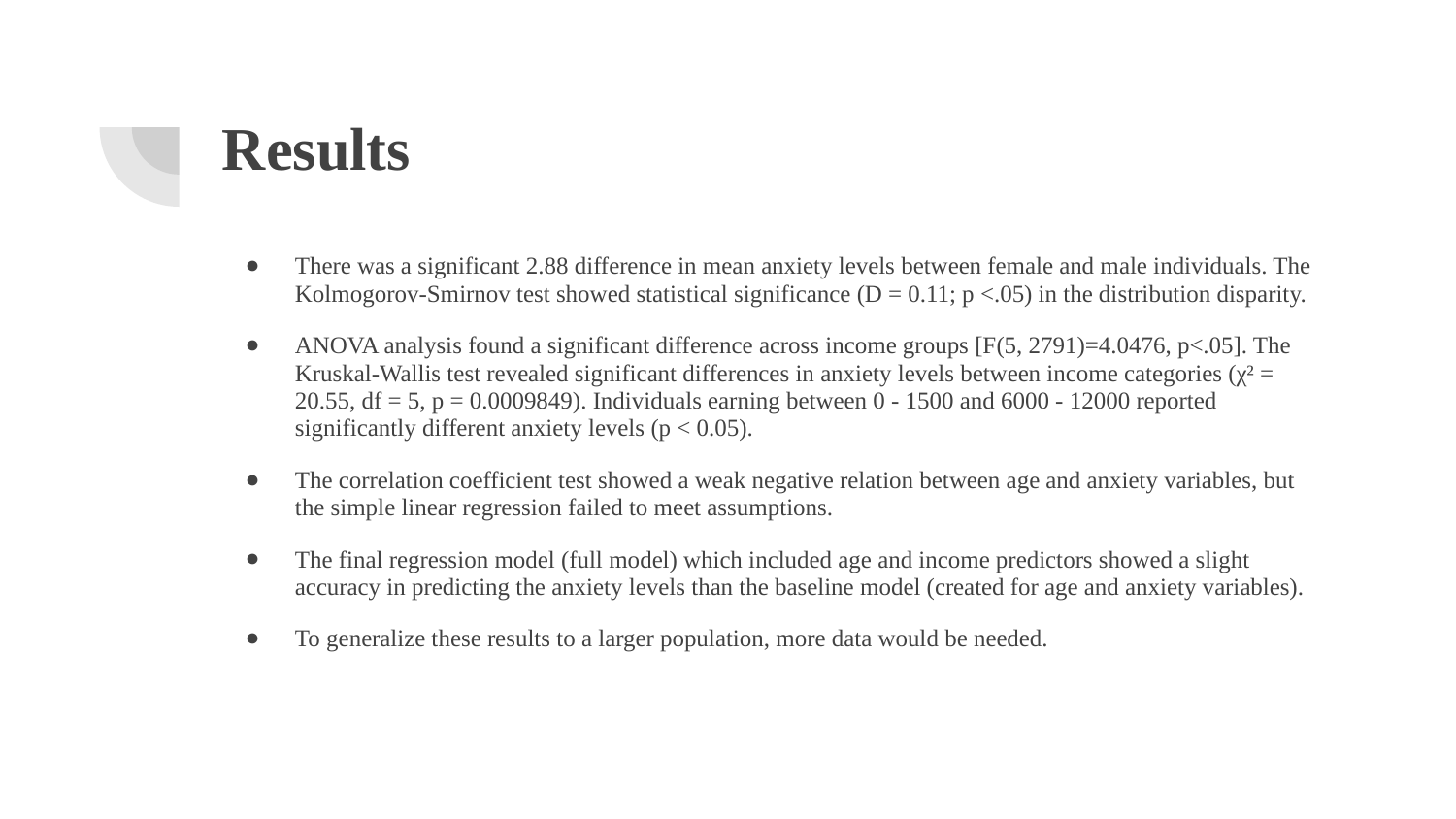

# Results

There was a significant 2.88 difference in mean anxiety levels between female and male individuals. The Kolmogorov-Smirnov test showed statistical significance (D = 0.11; p <.05) in the distribution disparity.
ANOVA analysis found a significant difference across income groups [F(5, 2791)=4.0476, p<.05]. The Kruskal-Wallis test revealed significant differences in anxiety levels between income categories (χ² = 20.55, df = 5, p = 0.0009849). Individuals earning between 0 - 1500 and 6000 - 12000 reported significantly different anxiety levels (p < 0.05).
The correlation coefficient test showed a weak negative relation between age and anxiety variables, but the simple linear regression failed to meet assumptions.
The final regression model (full model) which included age and income predictors showed a slight accuracy in predicting the anxiety levels than the baseline model (created for age and anxiety variables).
To generalize these results to a larger population, more data would be needed.